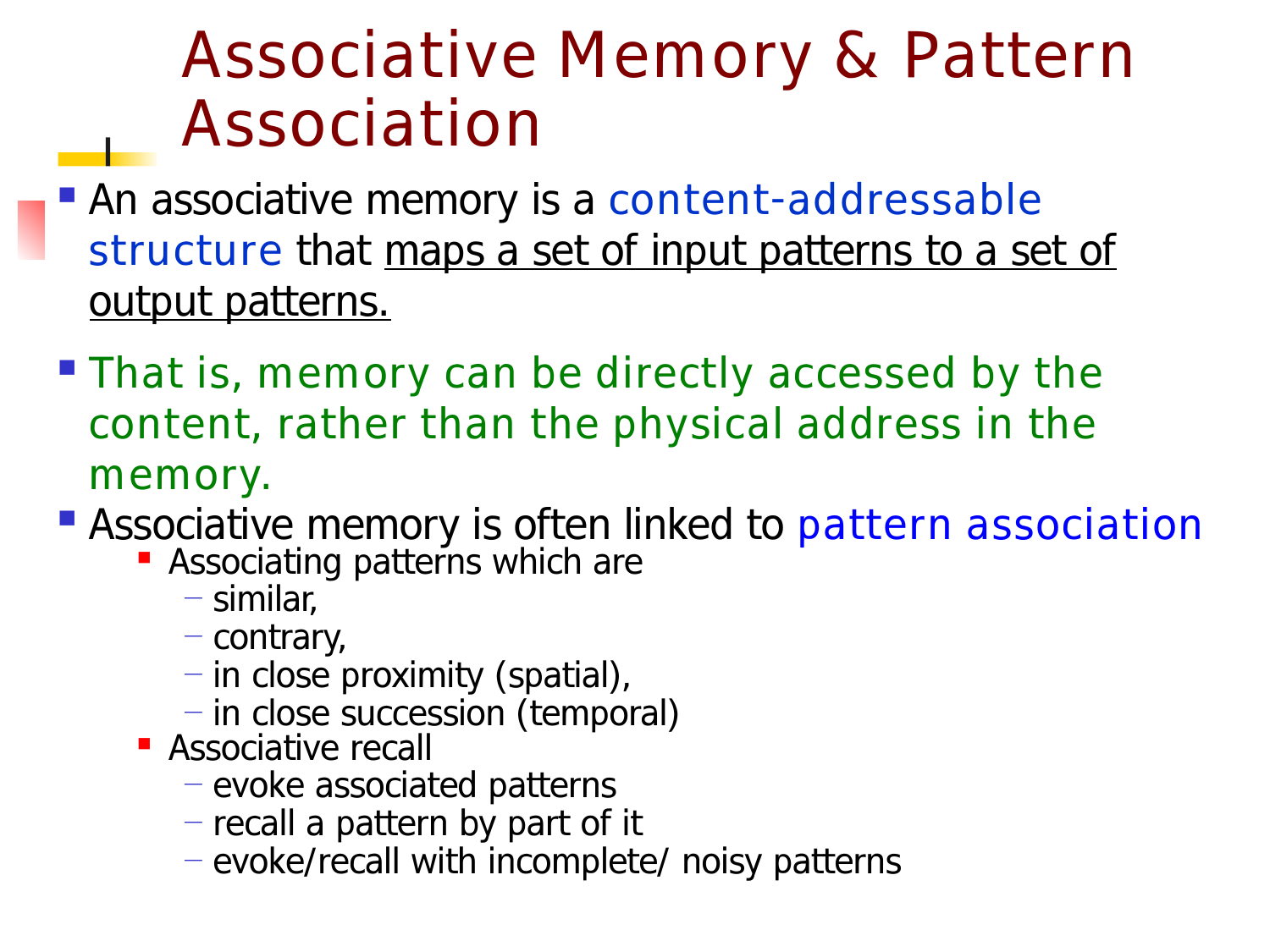

# Associative Memory & Pattern  Association
An associative memory is a content-addressable structure that maps a set of input patterns to a set of output patterns.
That is, memory can be directly accessed by the content, rather than the physical address in the memory.
Associative memory is often linked to pattern association
Associating patterns which are
 similar,
 contrary,
 in close proximity (spatial),
 in close succession (temporal)
Associative recall
 evoke associated patterns
 recall a pattern by part of it
 evoke/recall with incomplete/ noisy patterns